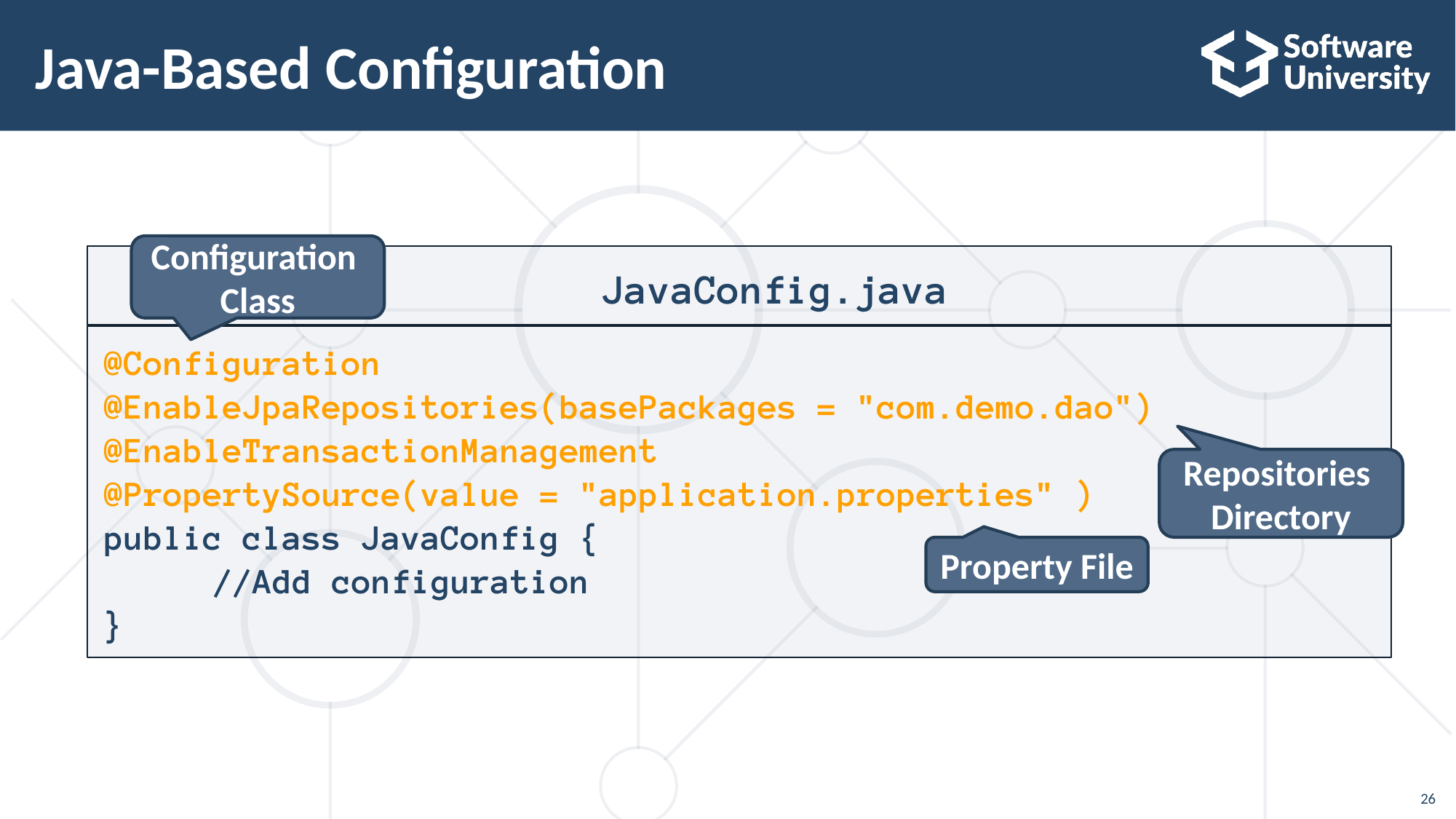

# Java-Based Configuration
Configuration
Class
JavaConfig.java
@Configuration
@EnableJpaRepositories(basePackages = "com.demo.dao")
@EnableTransactionManagement
@PropertySource(value = "application.properties" )
public class JavaConfig {
	//Add configuration
}
Repositories
Directory
Property File
26